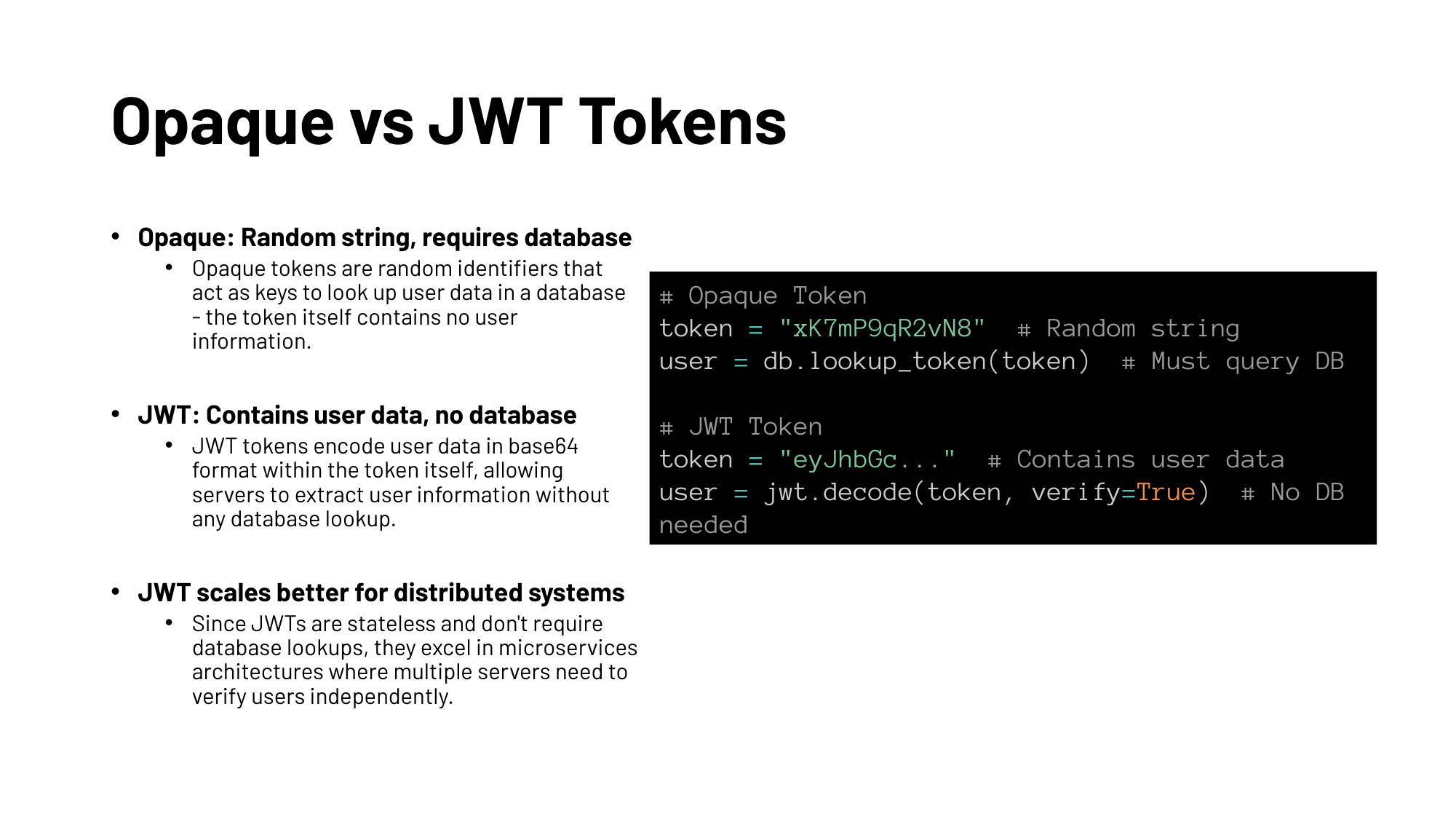

# Opaque vs JWT Tokens
Opaque: Random string, requires database
Opaque tokens are random identifiers that act as keys to look up user data in a database - the token itself contains no user information.

JWT: Contains user data, no database
JWT tokens encode user data in base64 format within the token itself, allowing servers to extract user information without any database lookup.

JWT scales better for distributed systems
Since JWTs are stateless and don't require database lookups, they excel in microservices architectures where multiple servers need to verify users independently.

# Opaque Token
token = "xK7mP9qR2vN8"  # Random string
user = db.lookup_token(token)  # Must query DB

# JWT Token
token = "eyJhbGc..."  # Contains user data
user = jwt.decode(token, verify=True)  # No DB needed